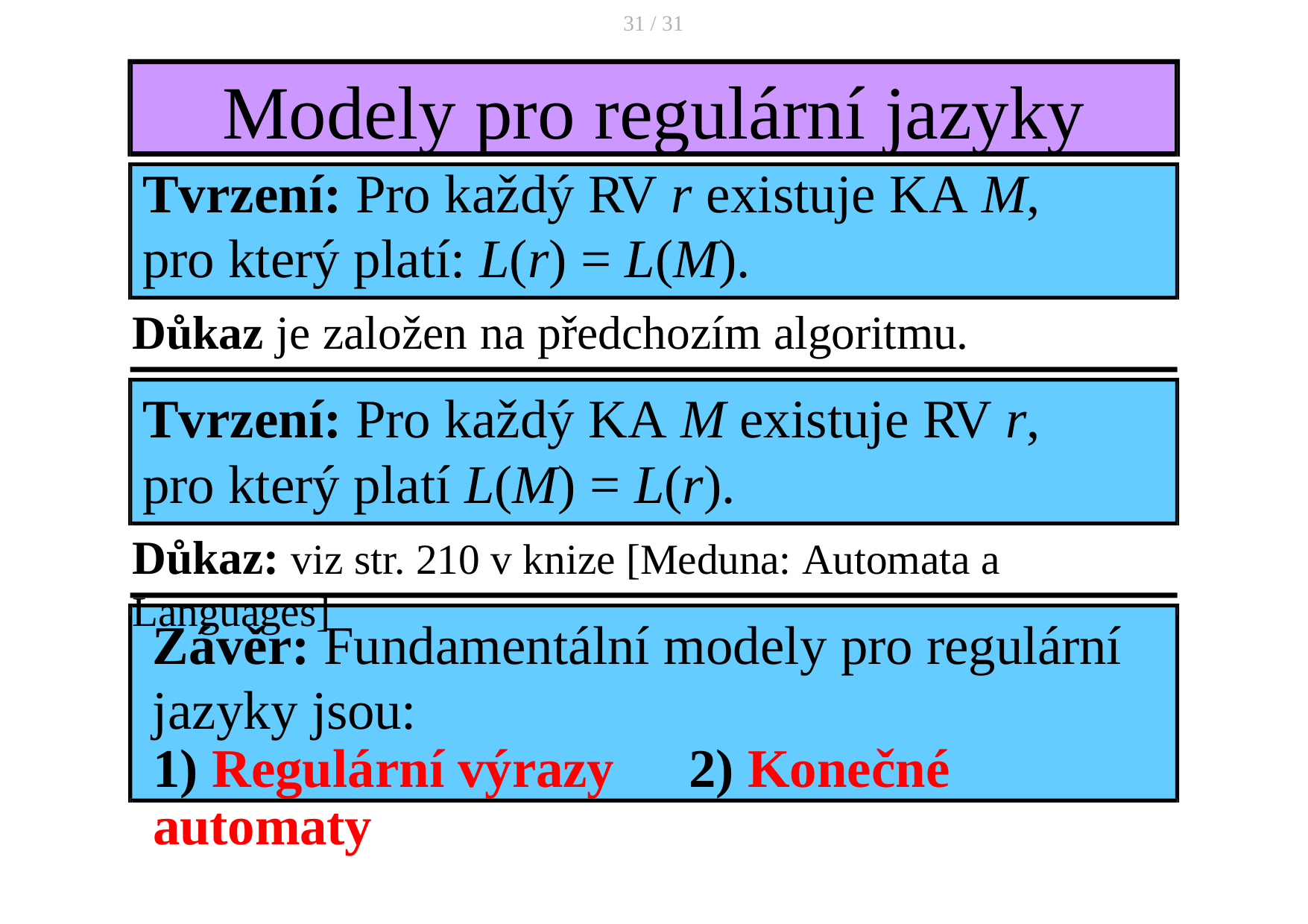

31 / 31

# Modely pro regulární jazyky
Tvrzení: Pro každý RV r existuje KA M, pro který platí: L(r) = L(M).
Důkaz je založen na předchozím algoritmu.
Tvrzení: Pro každý KA M existuje RV r, pro který platí L(M) = L(r).
Důkaz: viz str. 210 v knize [Meduna: Automata a Languages]

Závěr: Fundamentální modely pro regulární jazyky jsou:
1) Regulární výrazy	2) Konečné automaty